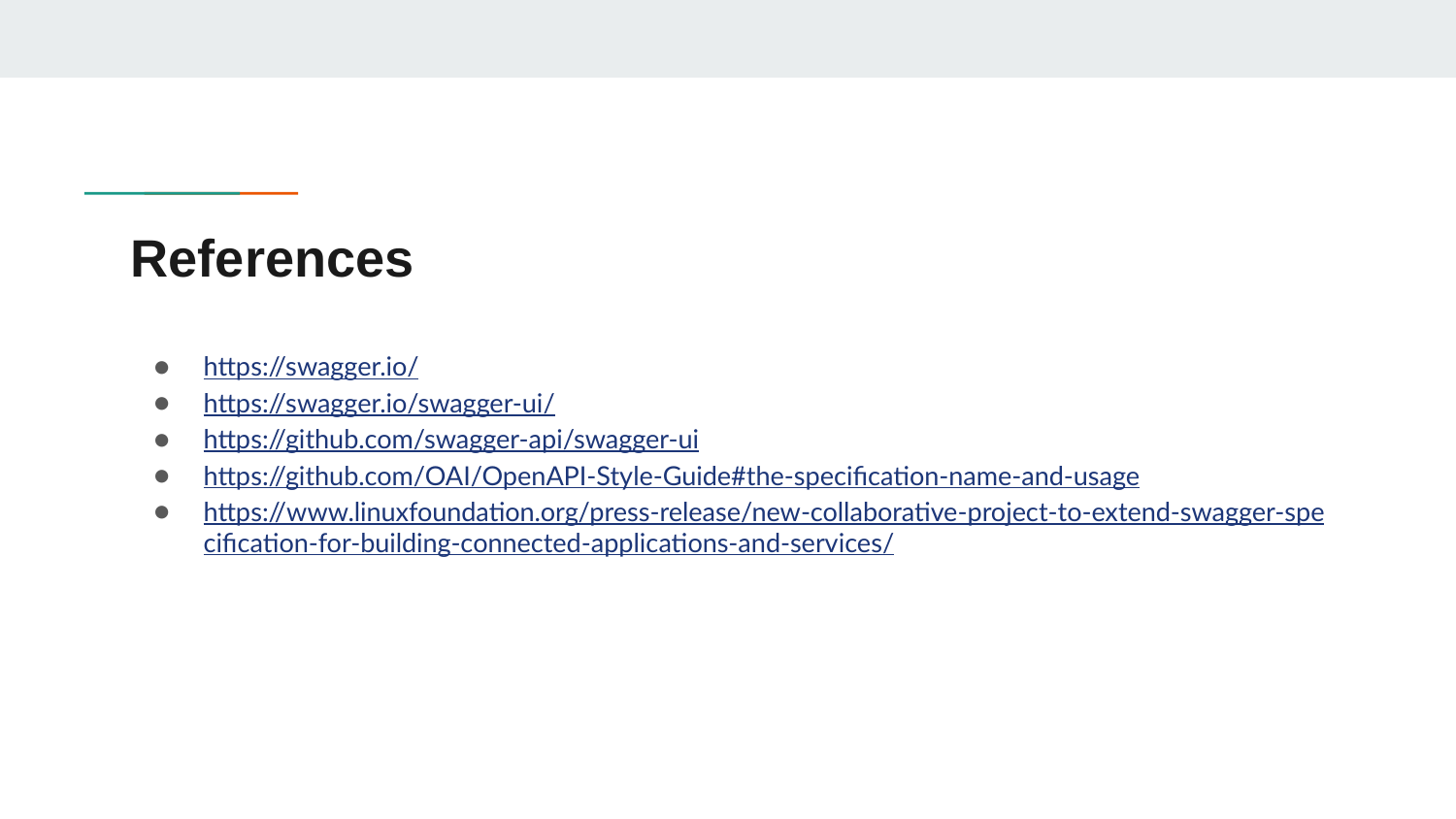

# References
https://swagger.io/
https://swagger.io/swagger-ui/
https://github.com/swagger-api/swagger-ui
https://github.com/OAI/OpenAPI-Style-Guide#the-specification-name-and-usage
https://www.linuxfoundation.org/press-release/new-collaborative-project-to-extend-swagger-specification-for-building-connected-applications-and-services/